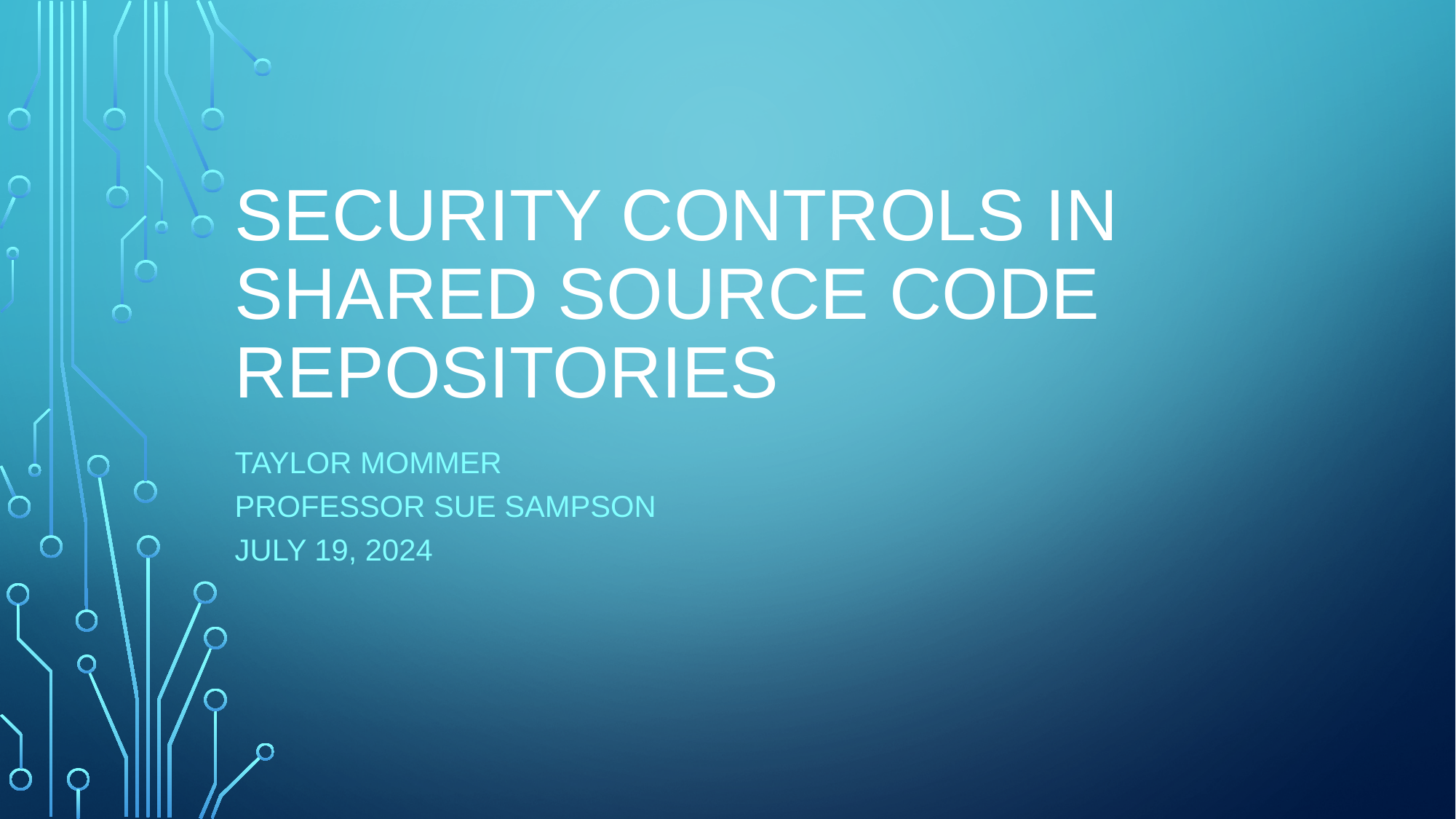

# Security Controls in Shared Source Code Repositories
Taylor Mommer
Professor Sue Sampson
July 19, 2024